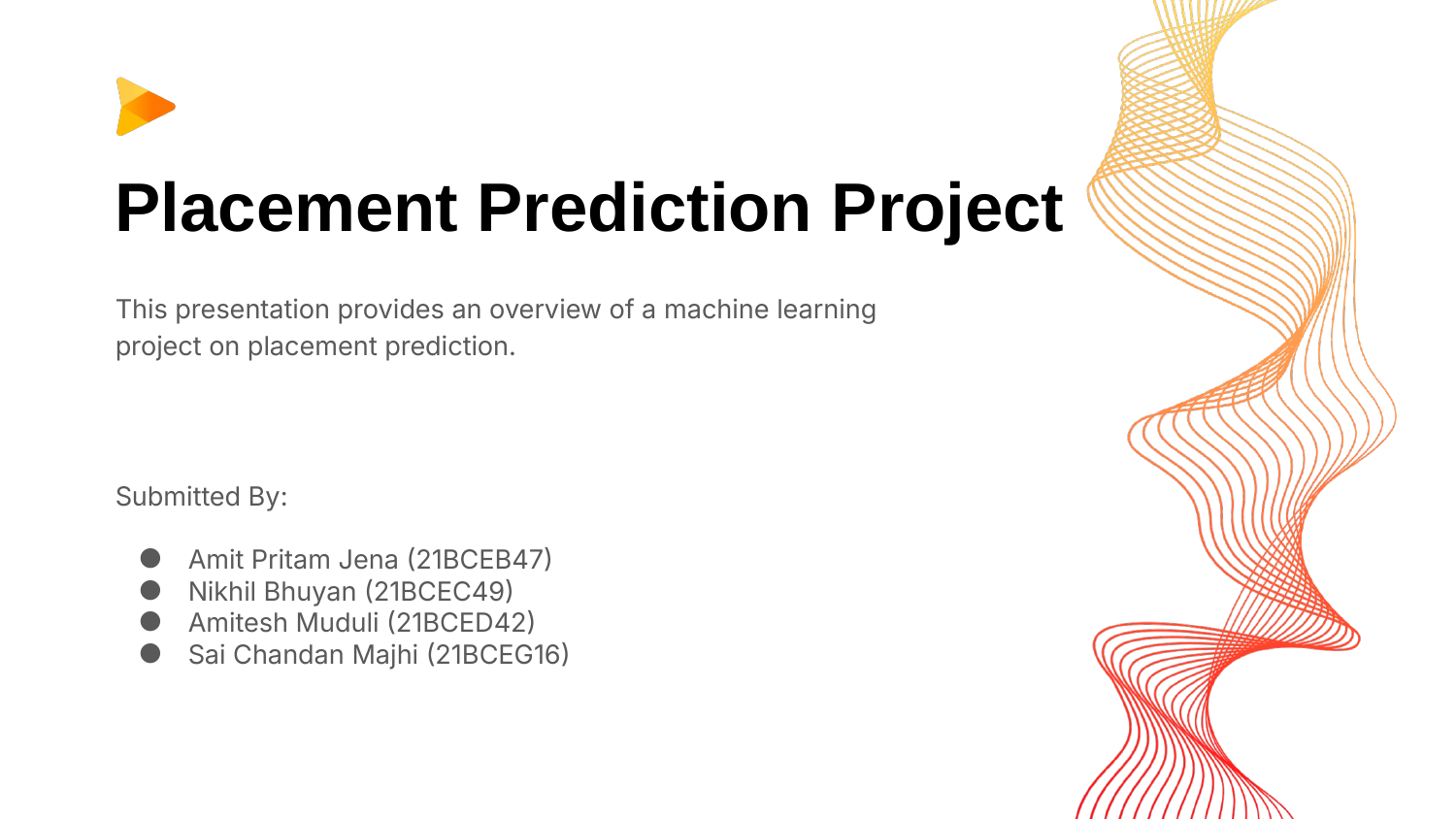

# Placement Prediction Project
This presentation provides an overview of a machine learning project on placement prediction.
Submitted By:

Amit Pritam Jena (21BCEB47)
Nikhil Bhuyan (21BCEC49)
Amitesh Muduli (21BCED42)
Sai Chandan Majhi (21BCEG16)